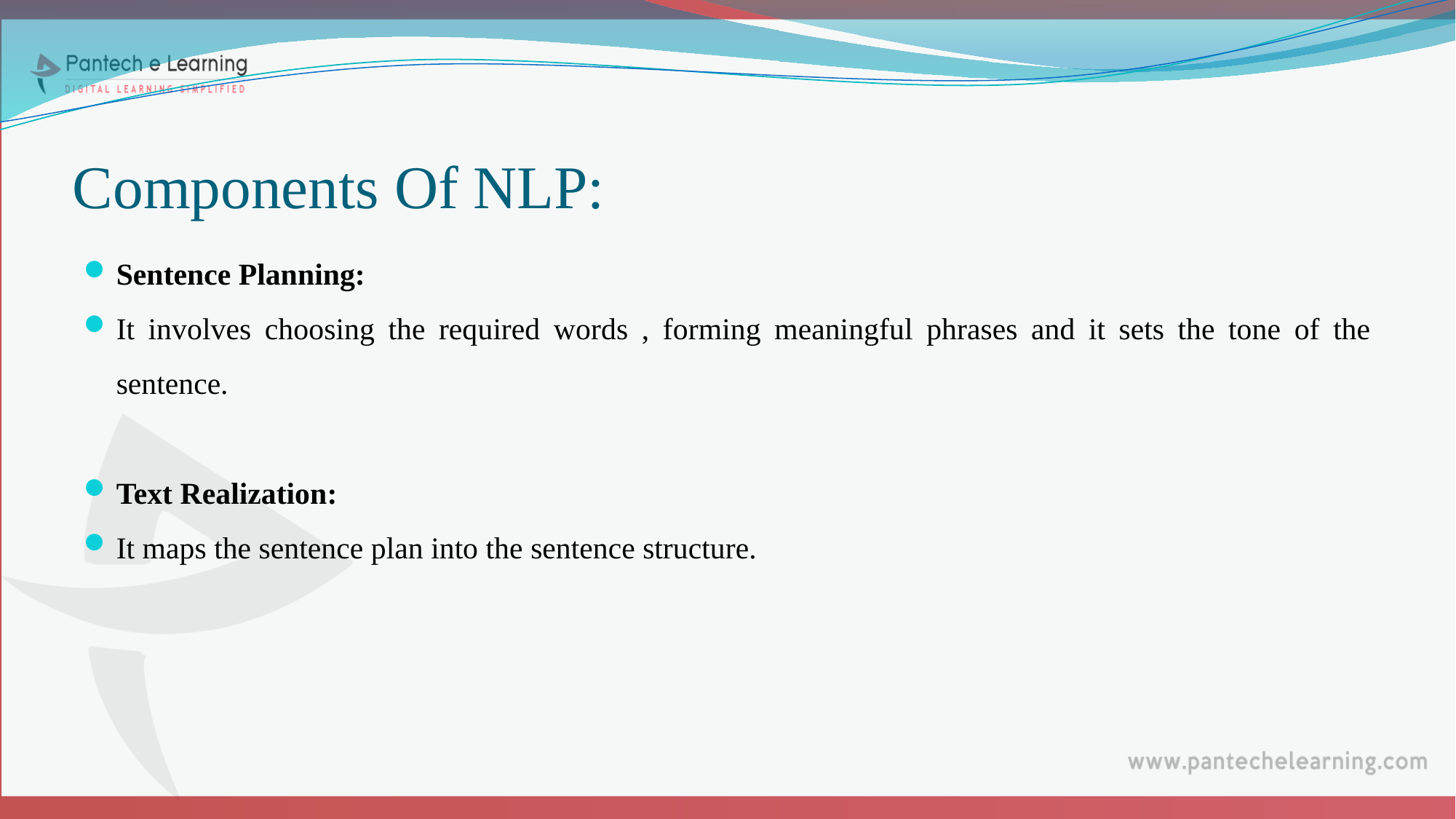

# Components Of NLP:
Sentence Planning:
It involves choosing the required words , forming meaningful phrases and it sets the tone of the sentence.

Text Realization:
It maps the sentence plan into the sentence structure.